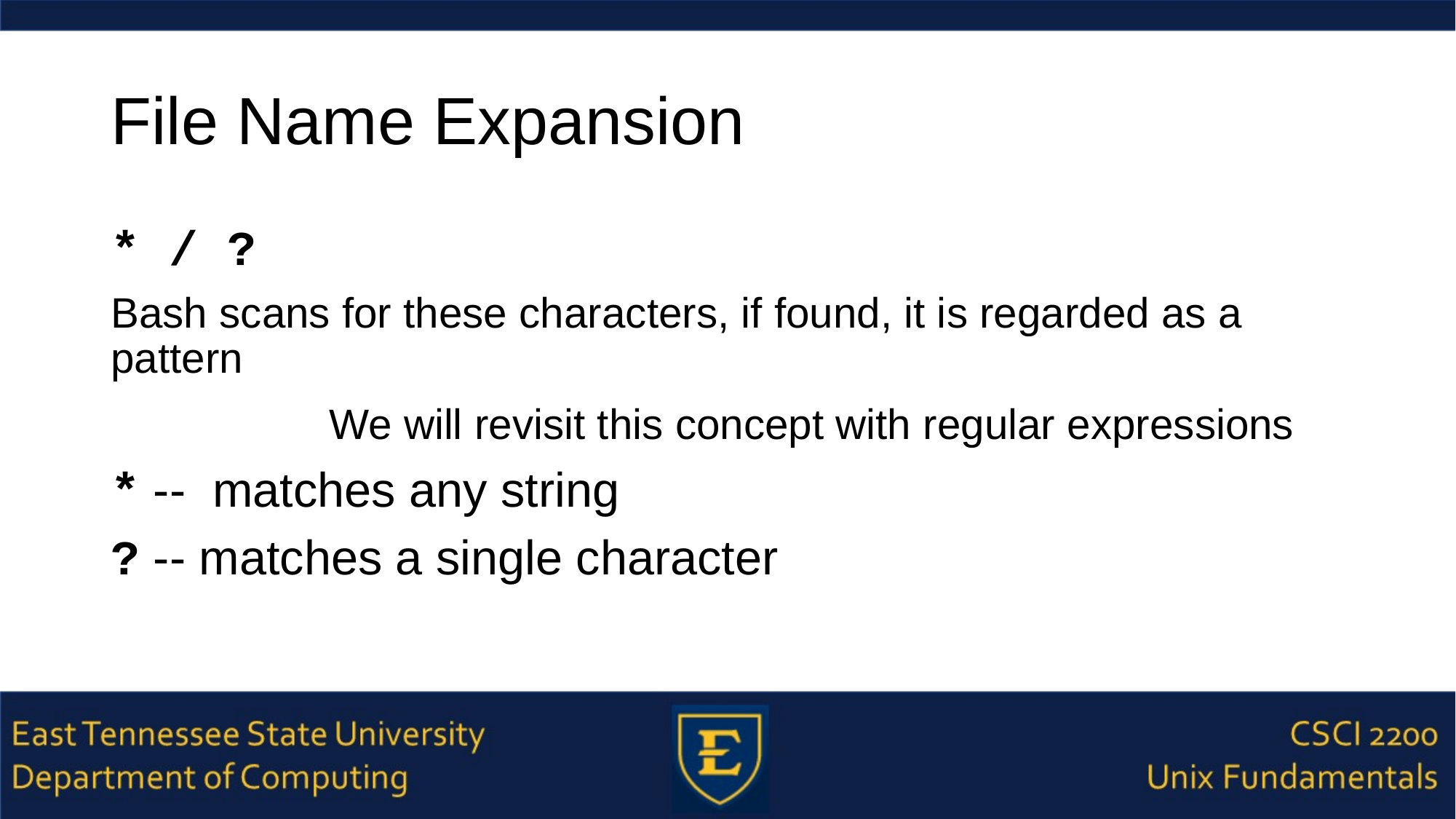

# File Name Expansion
* / ?
Bash scans for these characters, if found, it is regarded as a pattern
		We will revisit this concept with regular expressions
* --  matches any string
? -- matches a single character